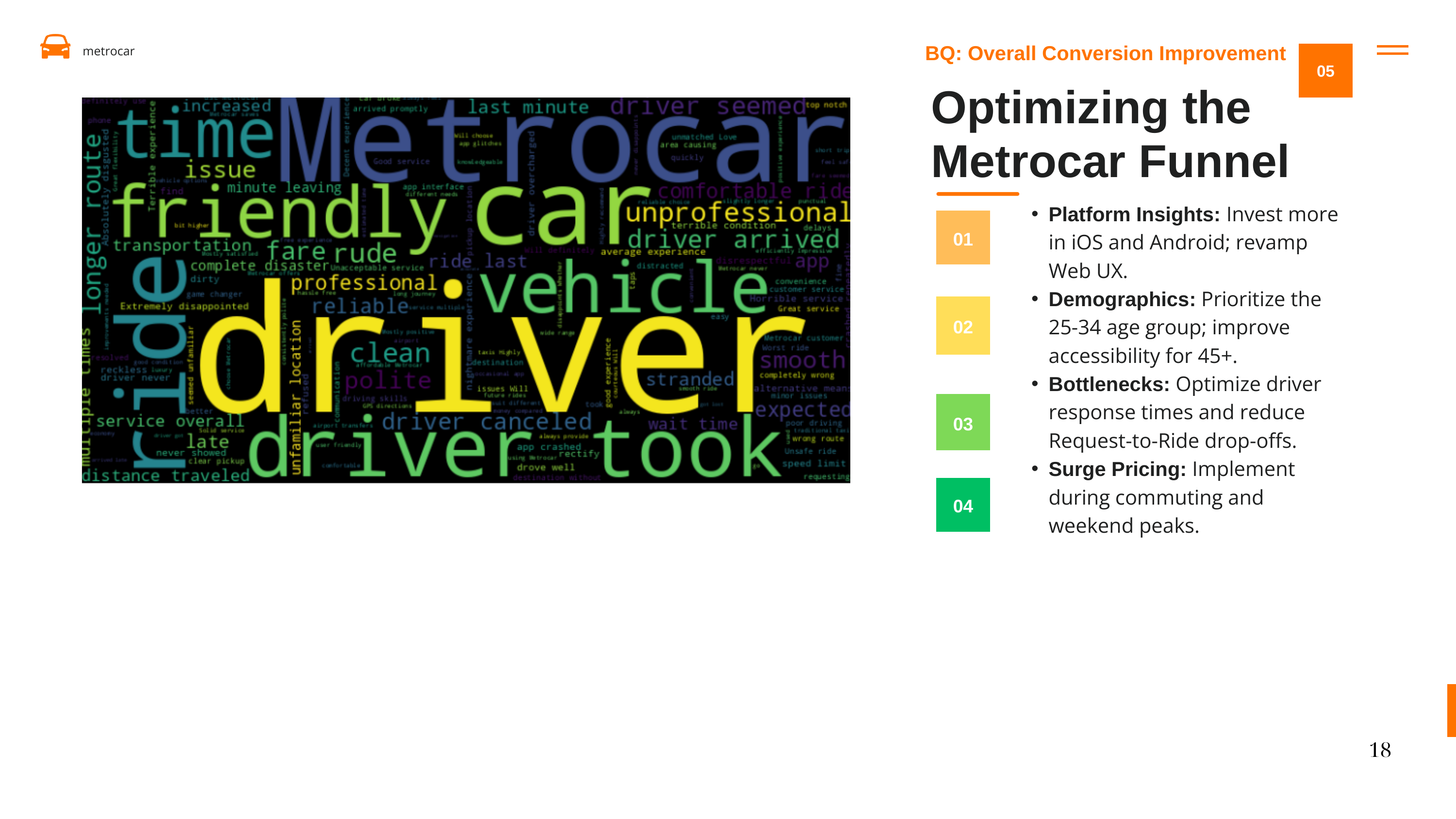

BQ: Overall Conversion Improvement
metrocar

05

Optimizing the Metrocar Funnel

Platform Insights: Invest more in iOS and Android; revamp Web UX.
Demographics: Prioritize the 25-34 age group; improve accessibility for 45+.
Bottlenecks: Optimize driver response times and reduce Request-to-Ride drop-offs.
Surge Pricing: Implement during commuting and weekend peaks.

01
02

02
02

03

04
0

18